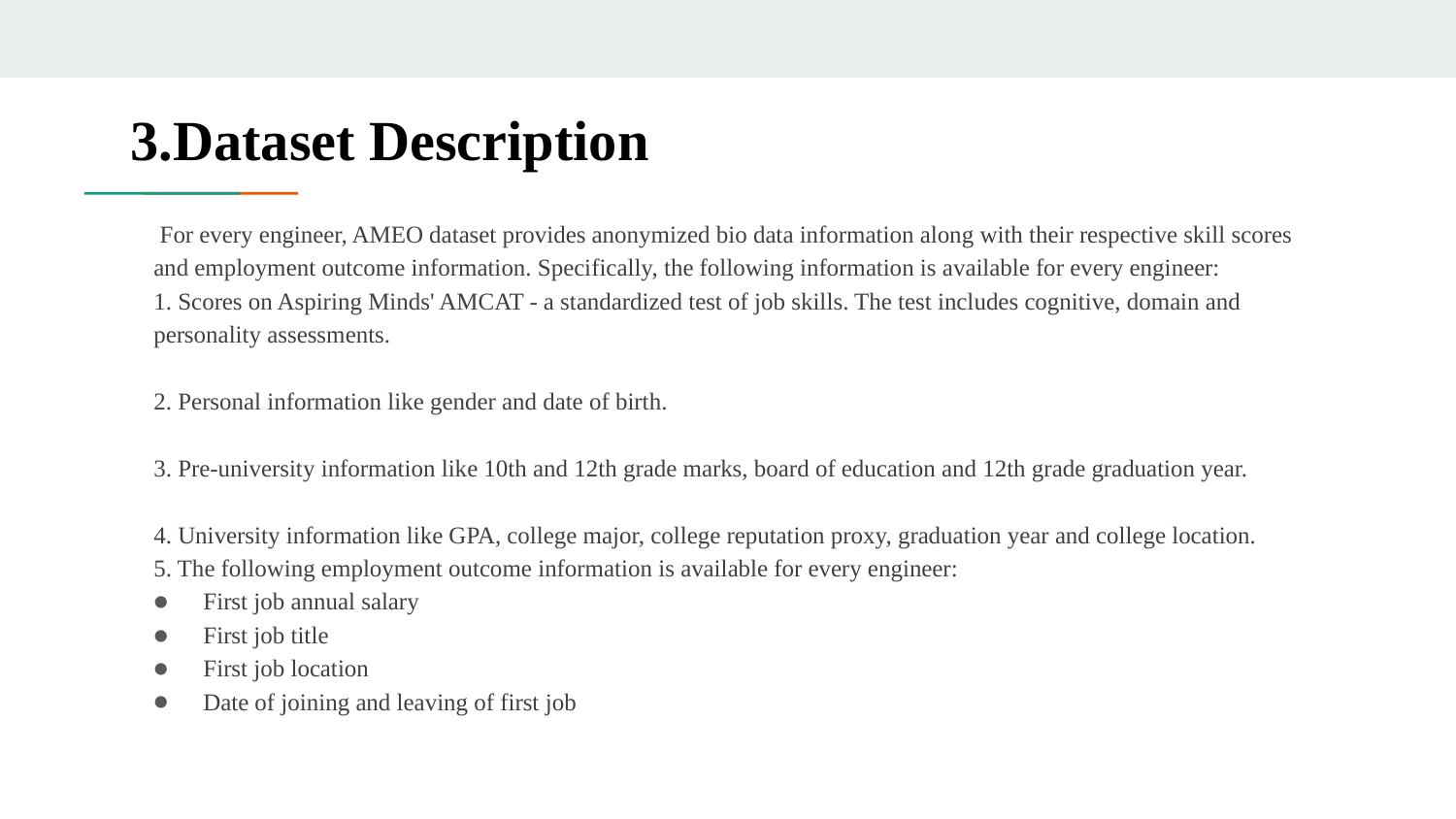

# 3.Dataset Description

 For every engineer, AMEO dataset provides anonymized bio data information along with their respective skill scores and employment outcome information. Specifically, the following information is available for every engineer:
1. Scores on Aspiring Minds' AMCAT - a standardized test of job skills. The test includes cognitive, domain and personality assessments.

2. Personal information like gender and date of birth.

3. Pre-university information like 10th and 12th grade marks, board of education and 12th grade graduation year.

4. University information like GPA, college major, college reputation proxy, graduation year and college location.
5. The following employment outcome information is available for every engineer:
First job annual salary
First job title
First job location
Date of joining and leaving of first job